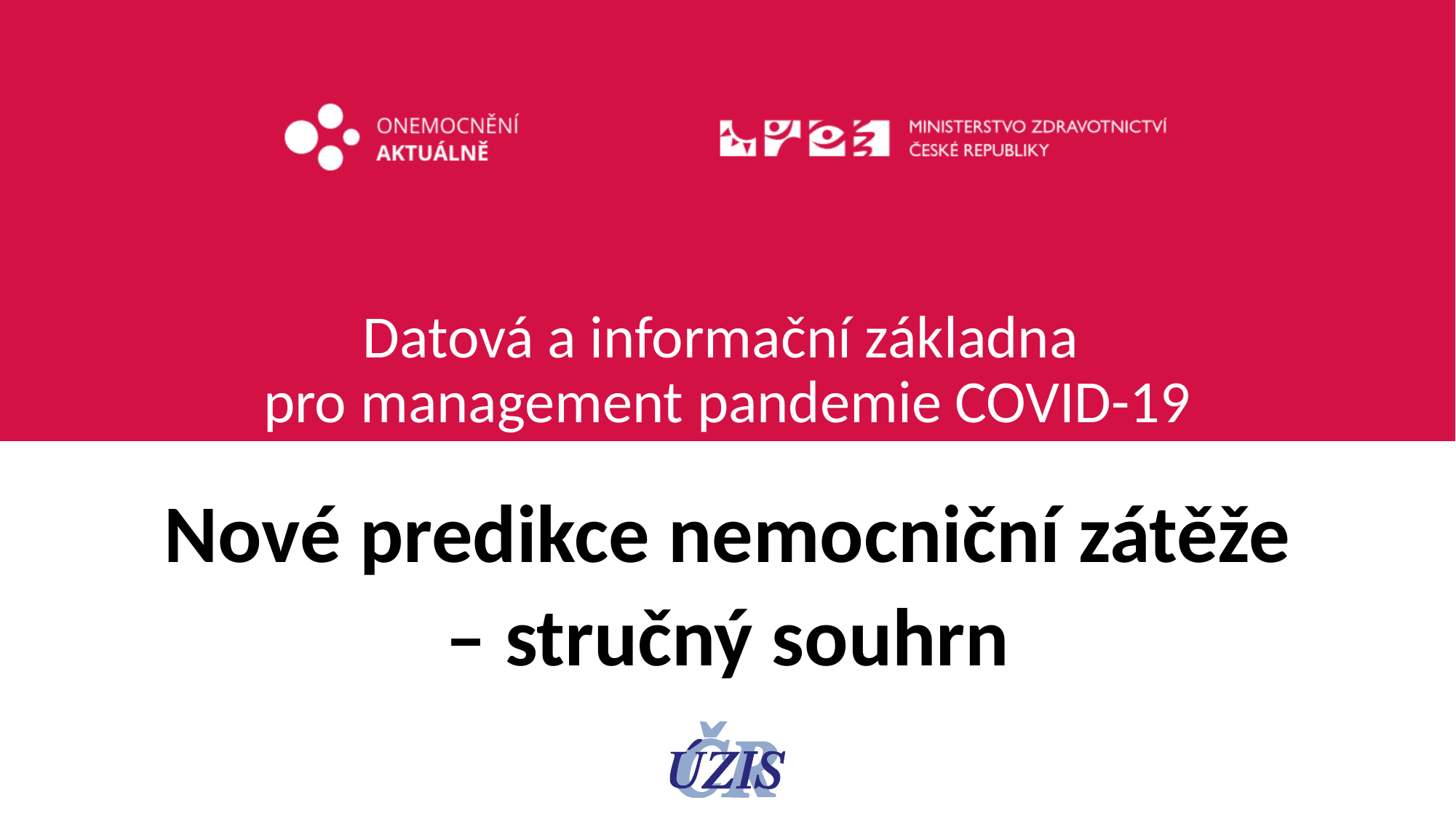

# Datová a informační základna pro management pandemie COVID-19
Nové predikce nemocniční zátěže
– stručný souhrn